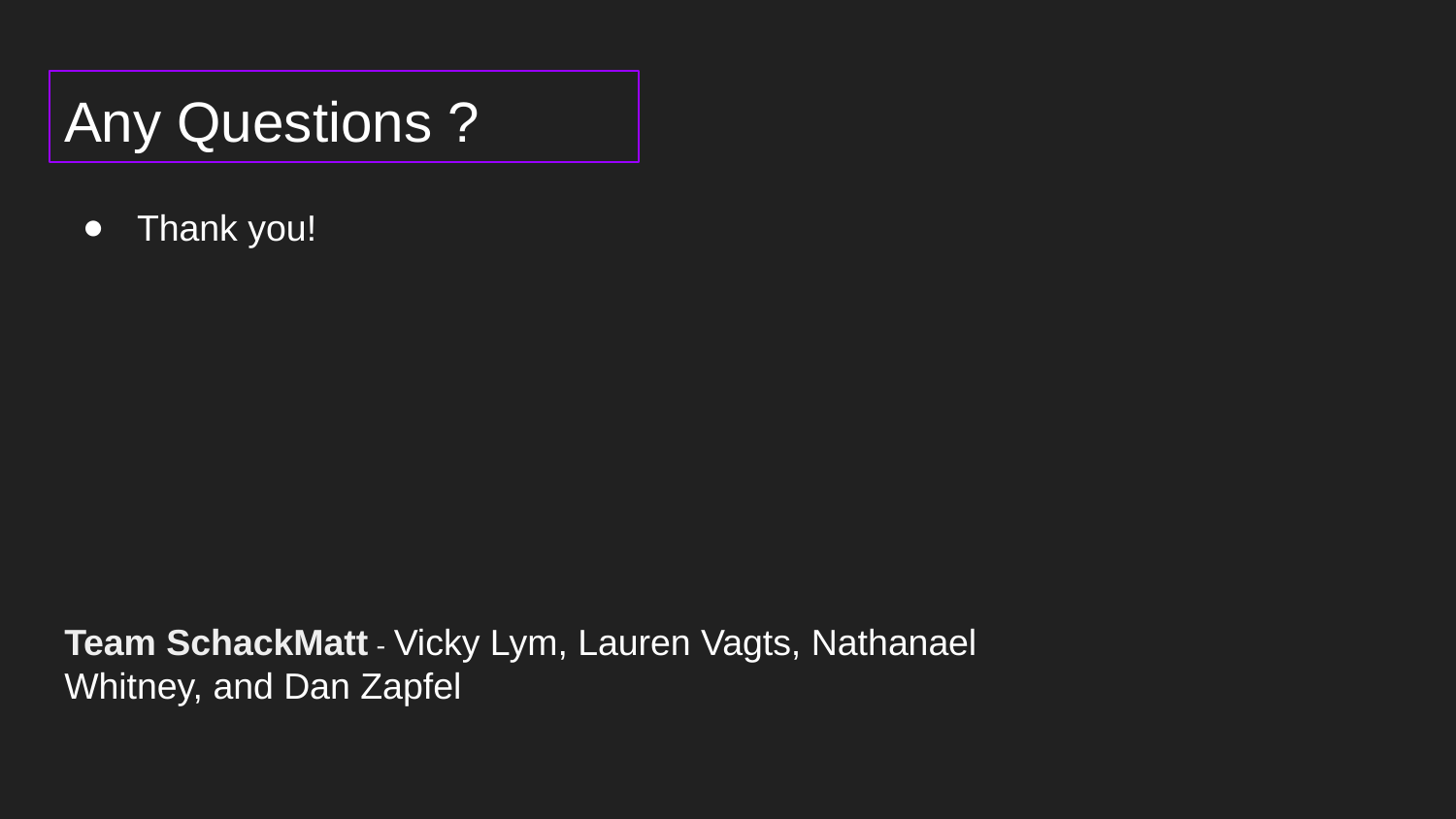

Any Questions ?
Thank you!

Team SchackMatt - Vicky Lym, Lauren Vagts, Nathanael Whitney, and Dan Zapfel